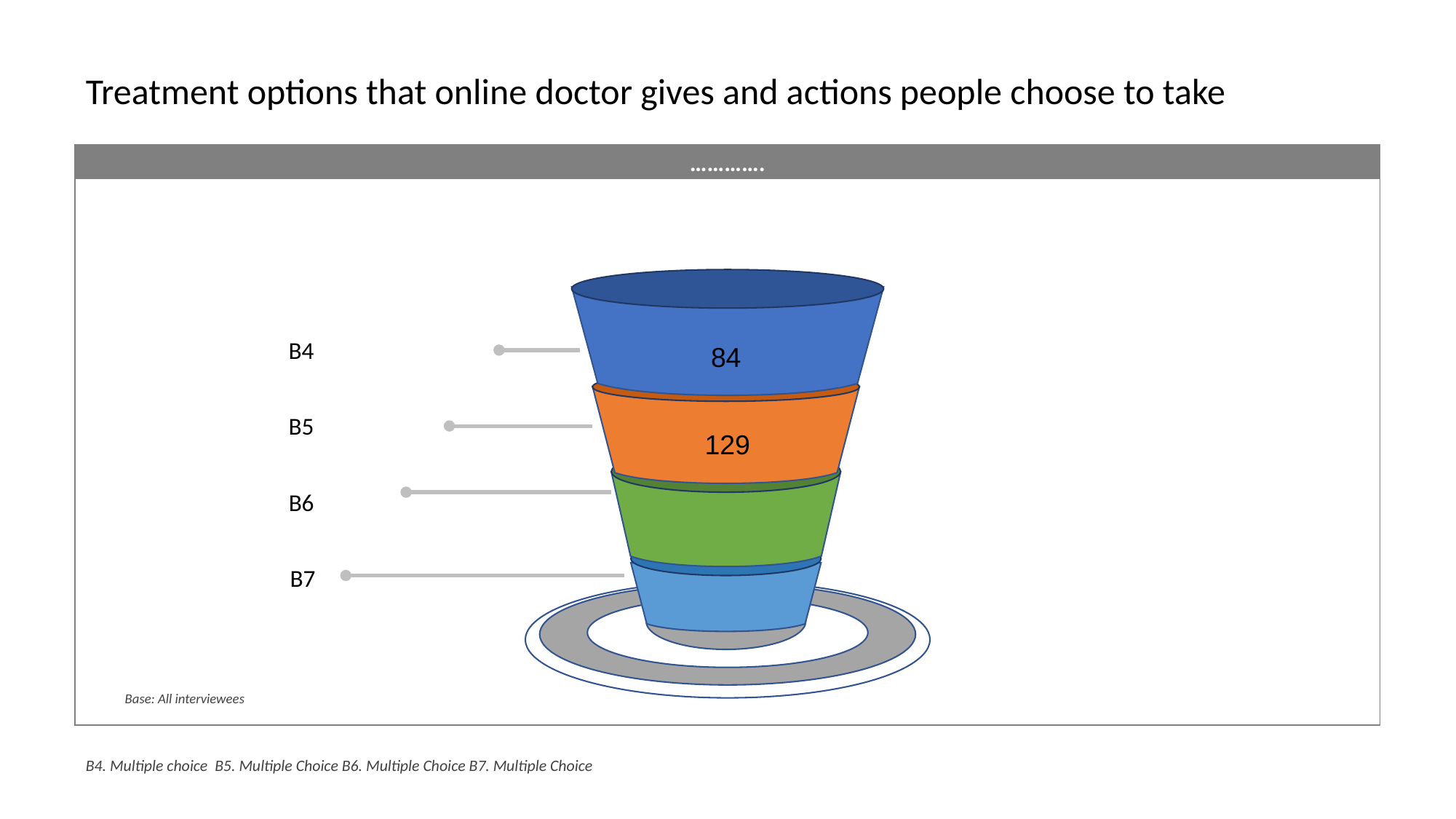

Treatment options that online doctor gives and actions people choose to take
………….

B4
84

B5
129

B6

B7

Base: All interviewees
B4. Multiple choice  B5. Multiple Choice B6. Multiple Choice B7. Multiple Choice